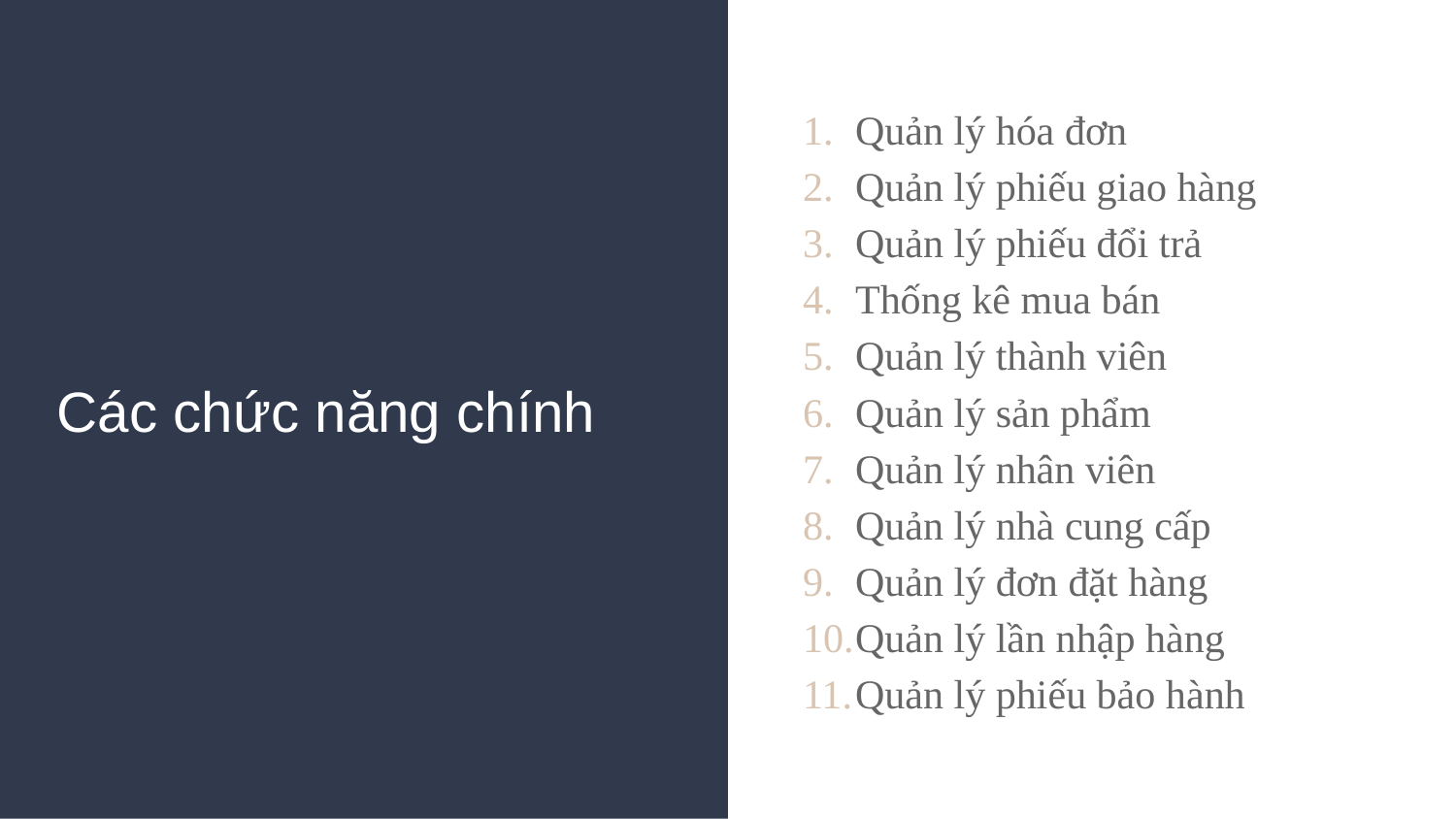

Quản lý hóa đơn
Quản lý phiếu giao hàng
Quản lý phiếu đổi trả
Thống kê mua bán
Quản lý thành viên
Quản lý sản phẩm
Quản lý nhân viên
Quản lý nhà cung cấp
Quản lý đơn đặt hàng
Quản lý lần nhập hàng
Quản lý phiếu bảo hành
# Các chức năng chính